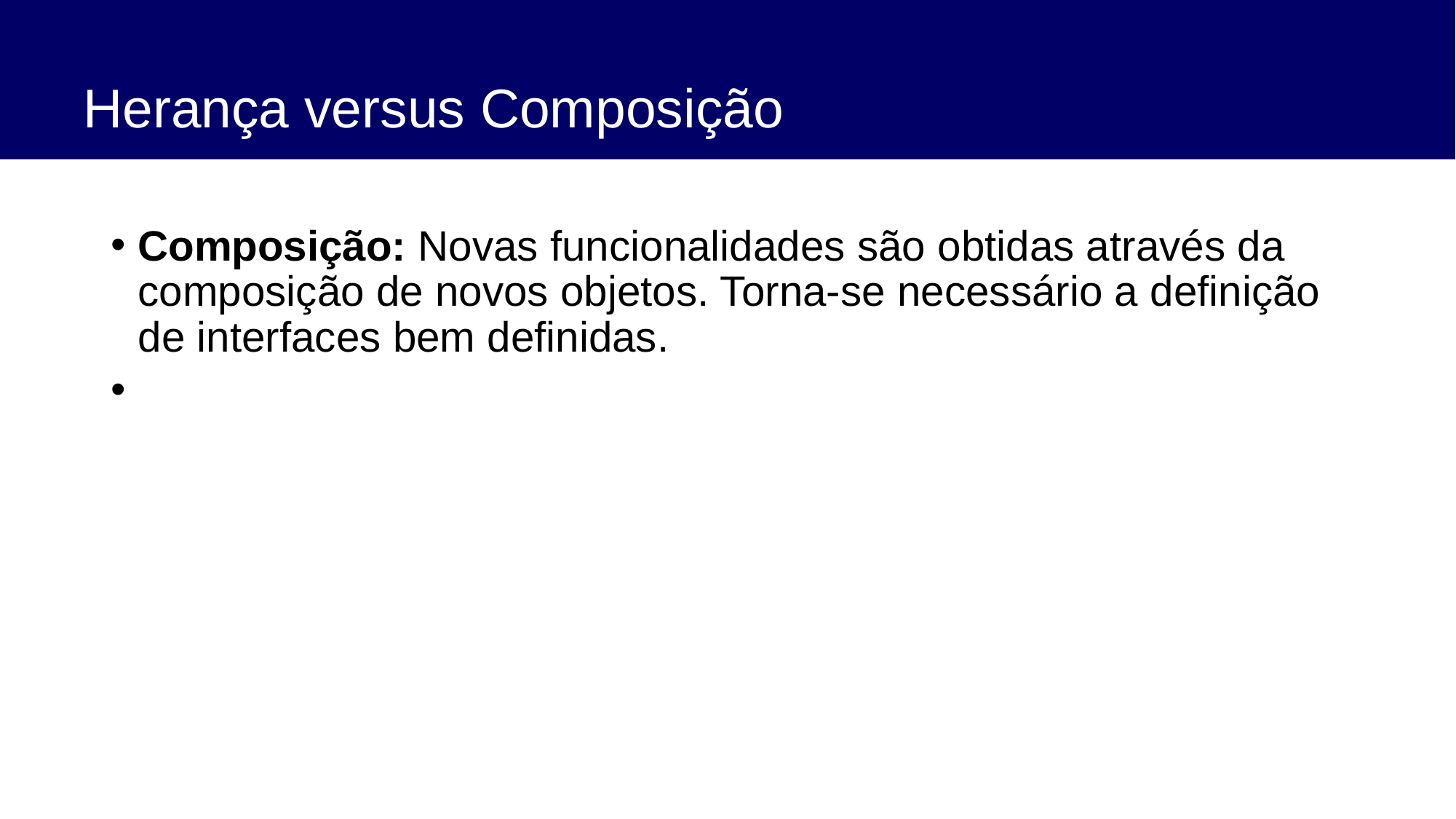

# Herança versus Composição
Composição: Novas funcionalidades são obtidas através da composição de novos objetos. Torna-se necessário a definição de interfaces bem definidas.